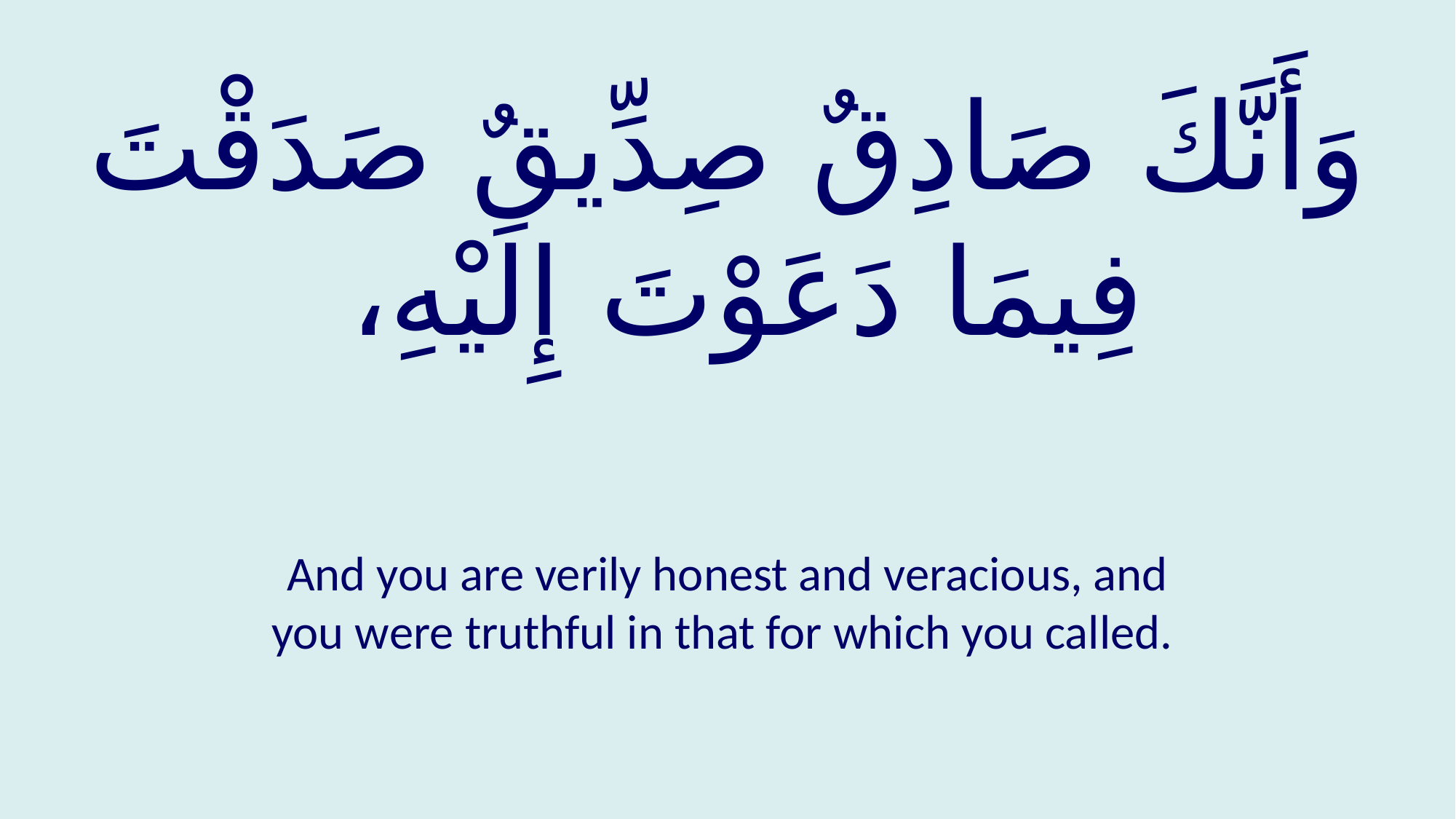

# وَأَنَّكَ صَادِقٌ صِدِّيقٌ صَدَقْتَ فِيمَا دَعَوْتَ إِلَيْهِ،
And you are verily honest and veracious, and you were truthful in that for which you called.